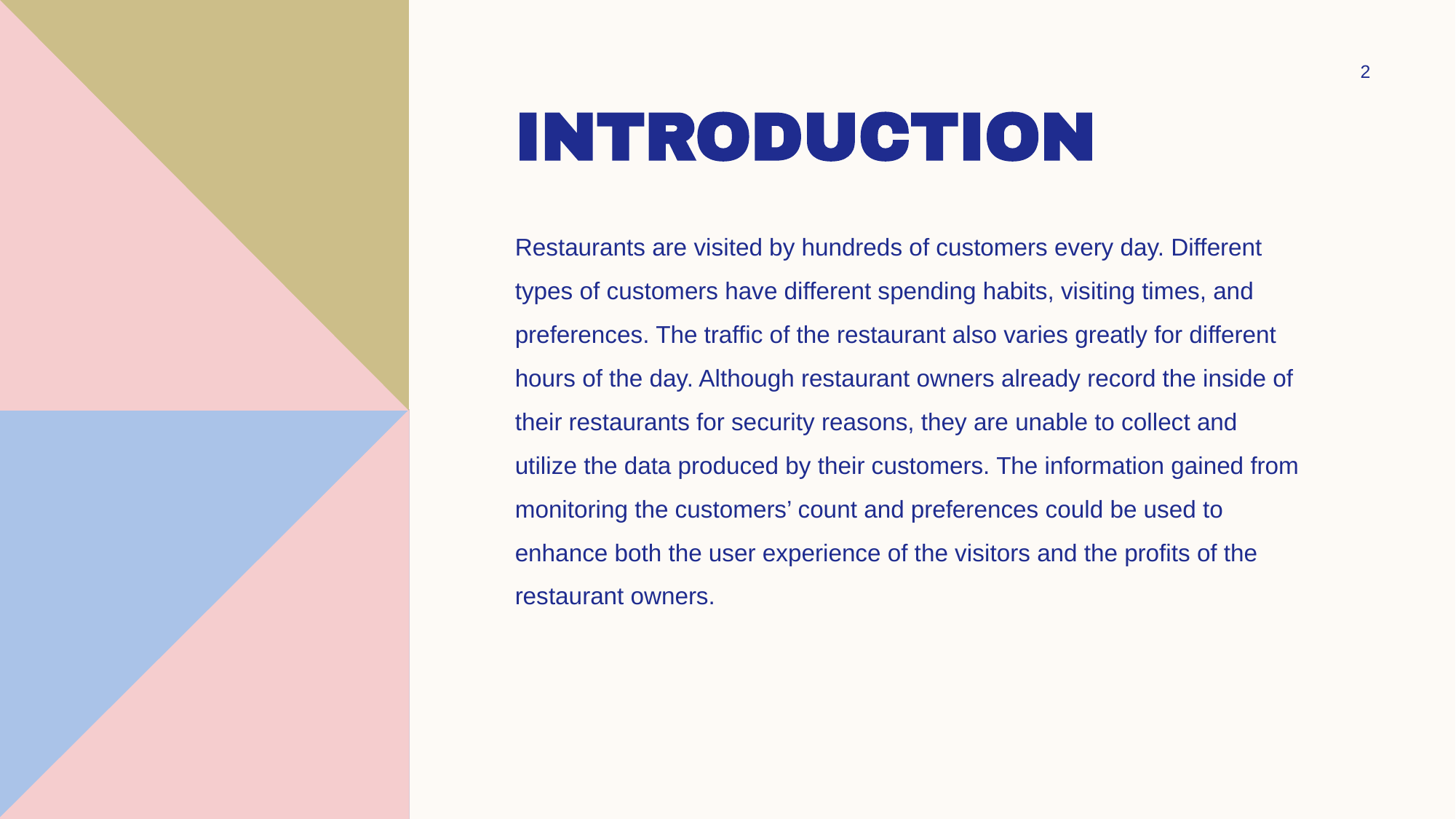

2
# Introduction
Restaurants are visited by hundreds of customers every day. Different types of customers have different spending habits, visiting times, and preferences. The traffic of the restaurant also varies greatly for different hours of the day. Although restaurant owners already record the inside of their restaurants for security reasons, they are unable to collect and utilize the data produced by their customers. The information gained from monitoring the customers’ count and preferences could be used to enhance both the user experience of the visitors and the profits of the restaurant owners.